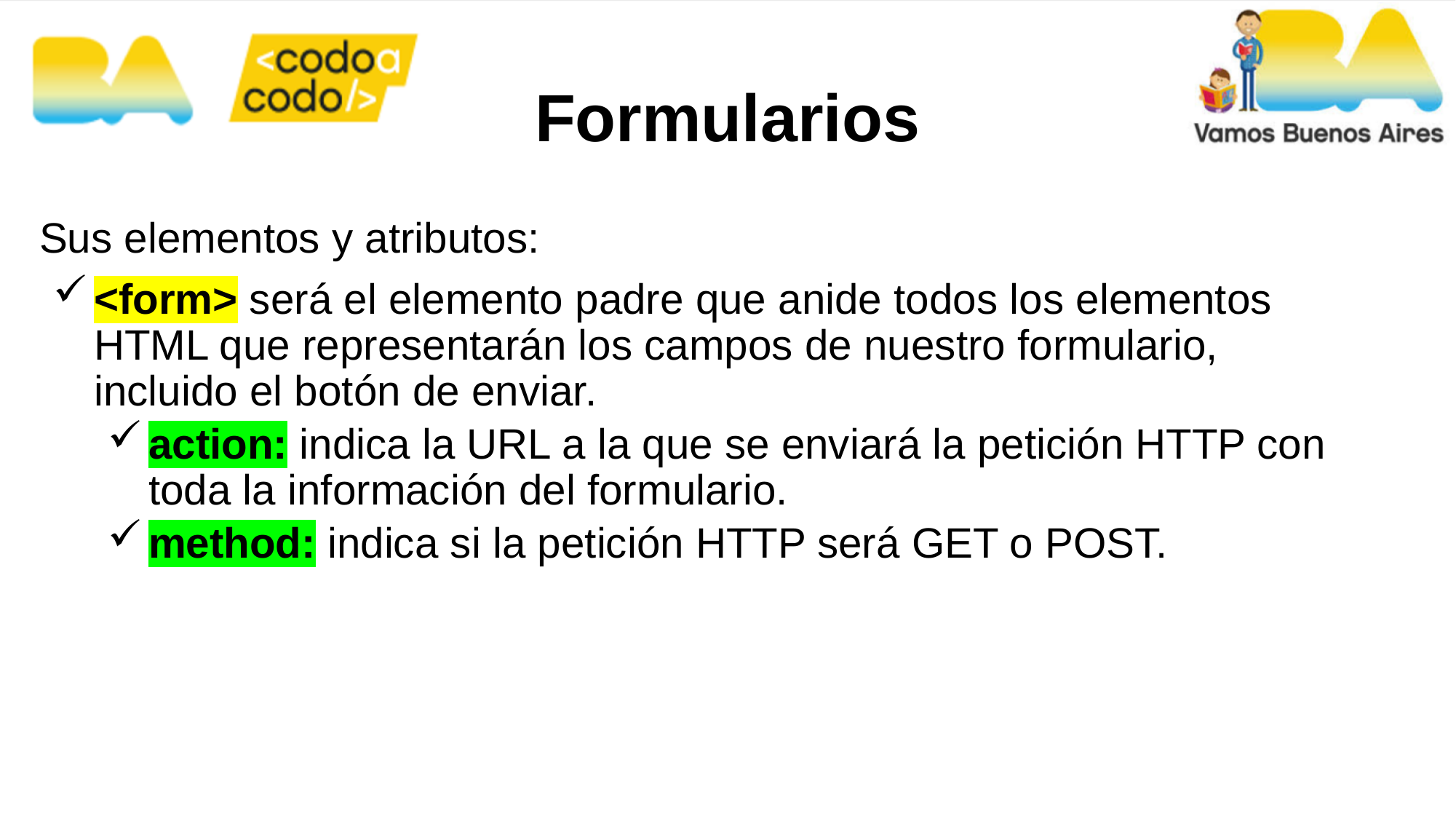

# Formularios
Sus elementos y atributos:
<form> será el elemento padre que anide todos los elementos HTML que representarán los campos de nuestro formulario, incluido el botón de enviar.
action: indica la URL a la que se enviará la petición HTTP con toda la información del formulario.
method: indica si la petición HTTP será GET o POST.